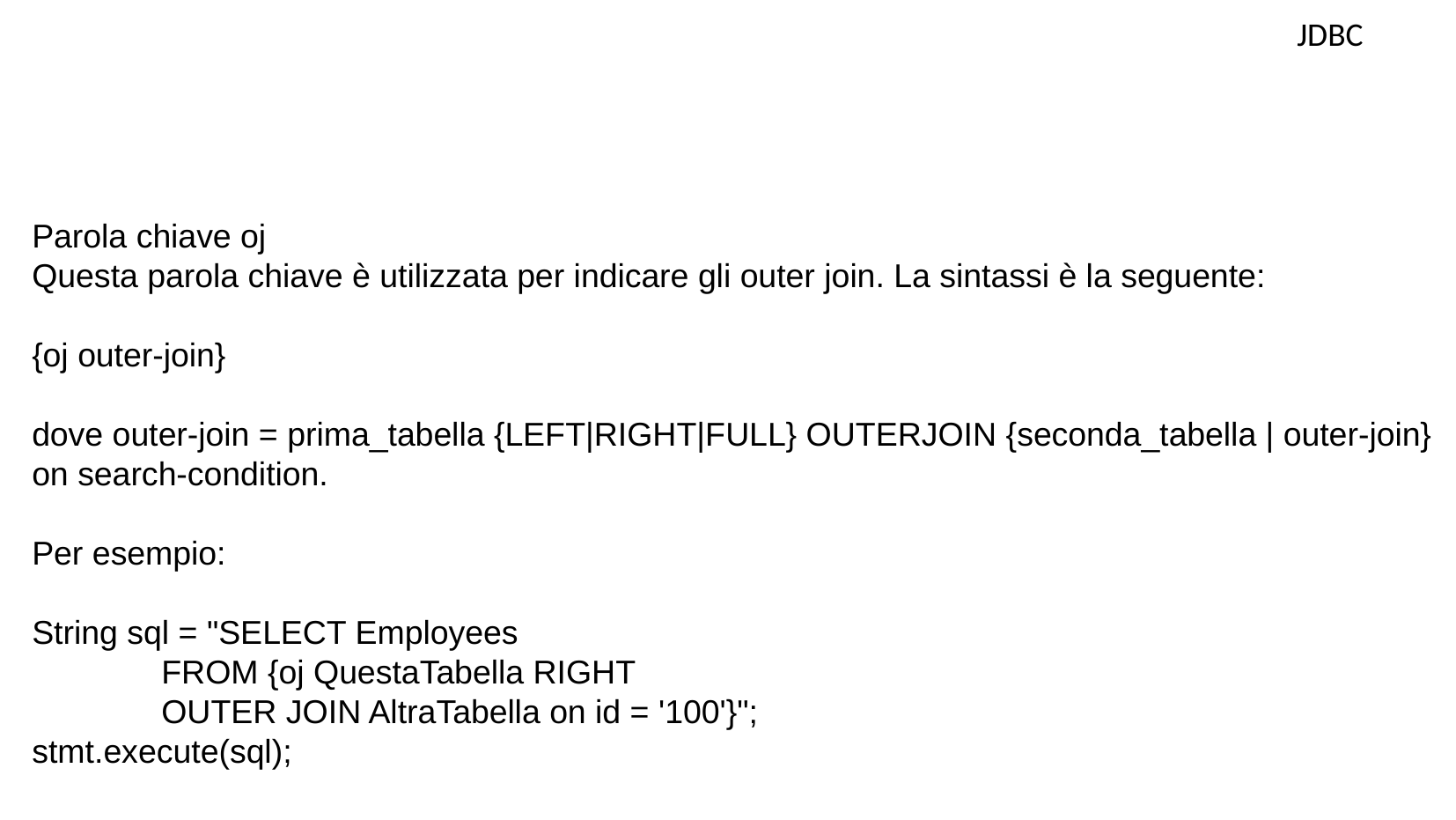

JDBC
Parola chiave oj
Questa parola chiave è utilizzata per indicare gli outer join. La sintassi è la seguente:

{oj outer-join}

dove outer-join = prima_tabella {LEFT|RIGHT|FULL} OUTERJOIN {seconda_tabella | outer-join} on search-condition.

Per esempio:

String sql = "SELECT Employees
              FROM {oj QuestaTabella RIGHT
              OUTER JOIN AltraTabella on id = '100'}";
stmt.execute(sql);